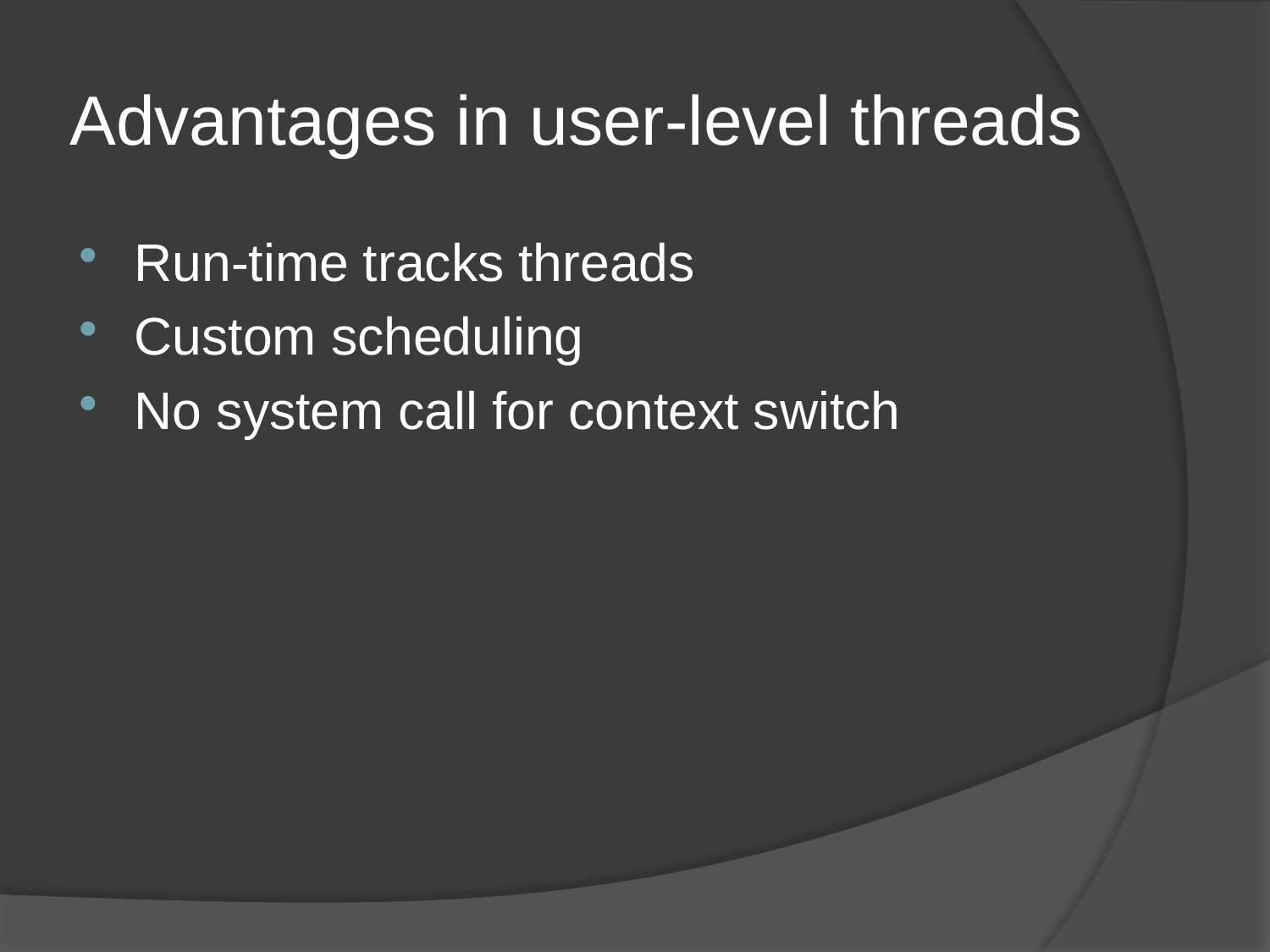

# Advantages in user-level threads
Run-time tracks threads
Custom scheduling
No system call for context switch